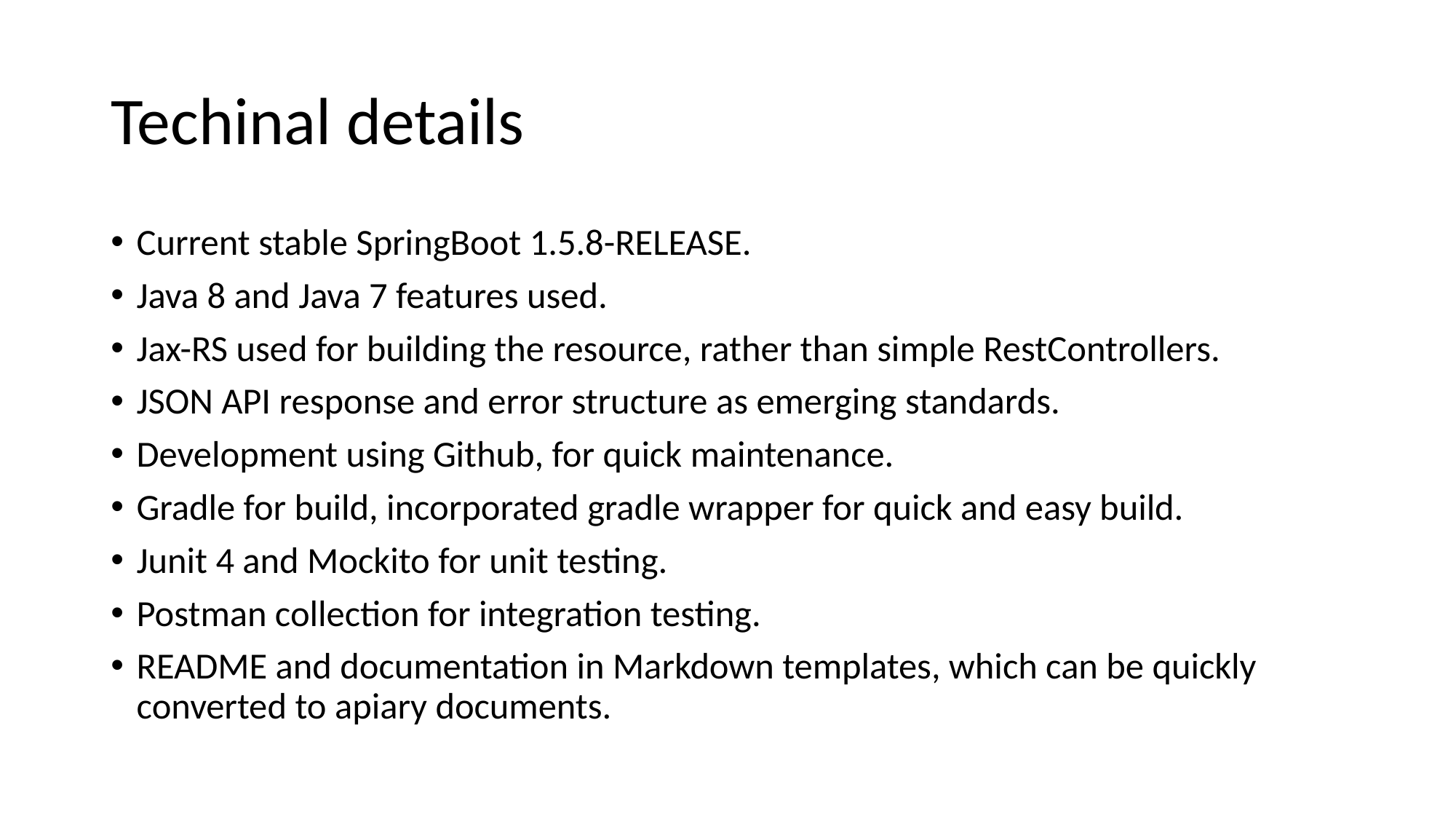

# Techinal details
Current stable SpringBoot 1.5.8-RELEASE.
Java 8 and Java 7 features used.
Jax-RS used for building the resource, rather than simple RestControllers.
JSON API response and error structure as emerging standards.
Development using Github, for quick maintenance.
Gradle for build, incorporated gradle wrapper for quick and easy build.
Junit 4 and Mockito for unit testing.
Postman collection for integration testing.
README and documentation in Markdown templates, which can be quickly converted to apiary documents.